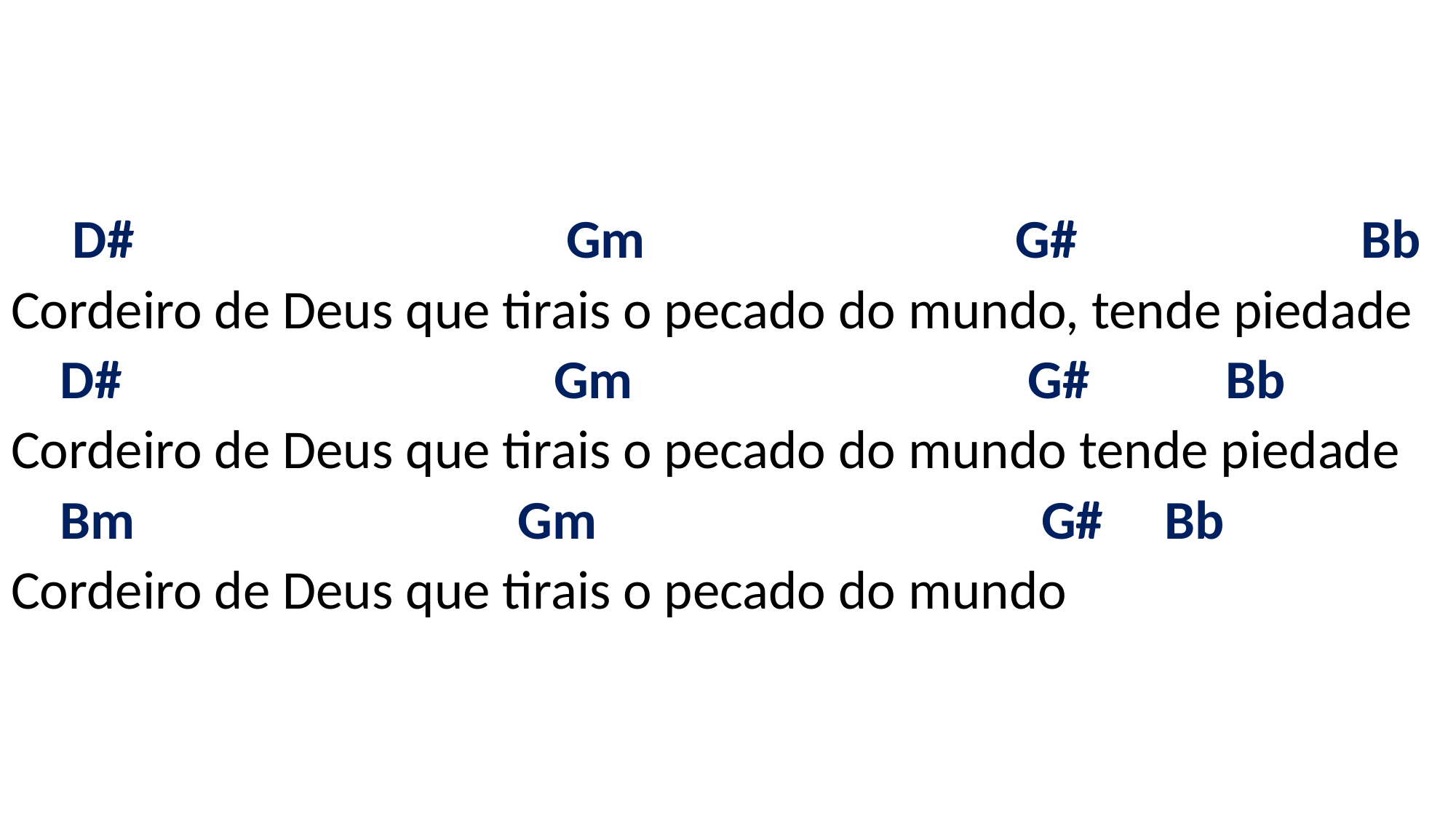

# D#                                   Gm                              G#                       Bb Cordeiro de Deus que tirais o pecado do mundo, tende piedade D#                                   Gm                                G#           Bb Cordeiro de Deus que tirais o pecado do mundo tende piedade Bm                               Gm                                    G#     Bb Cordeiro de Deus que tirais o pecado do mundo